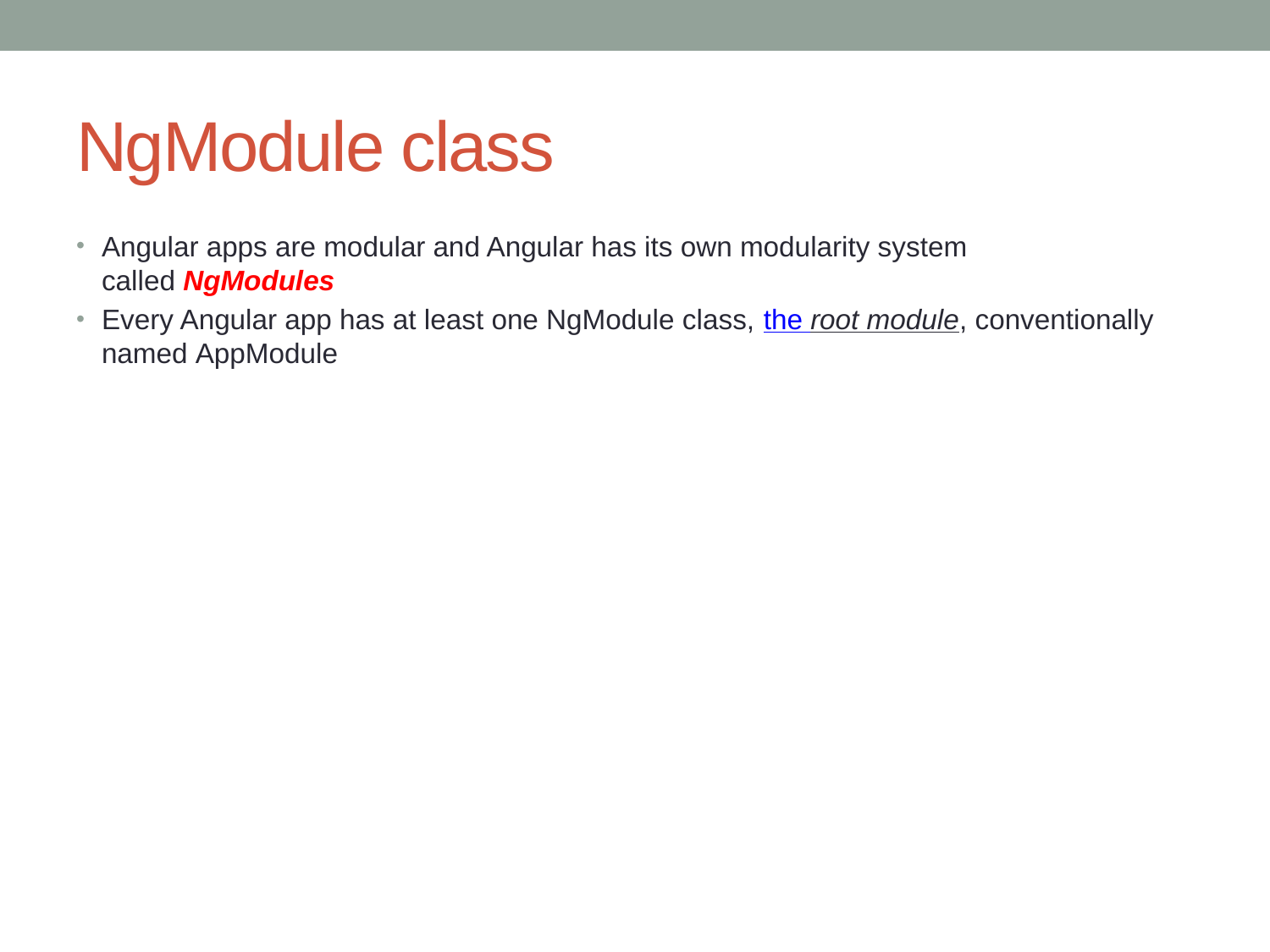

# NgModule class
Angular apps are modular and Angular has its own modularity system called NgModules
Every Angular app has at least one NgModule class, the root module, conventionally named AppModule